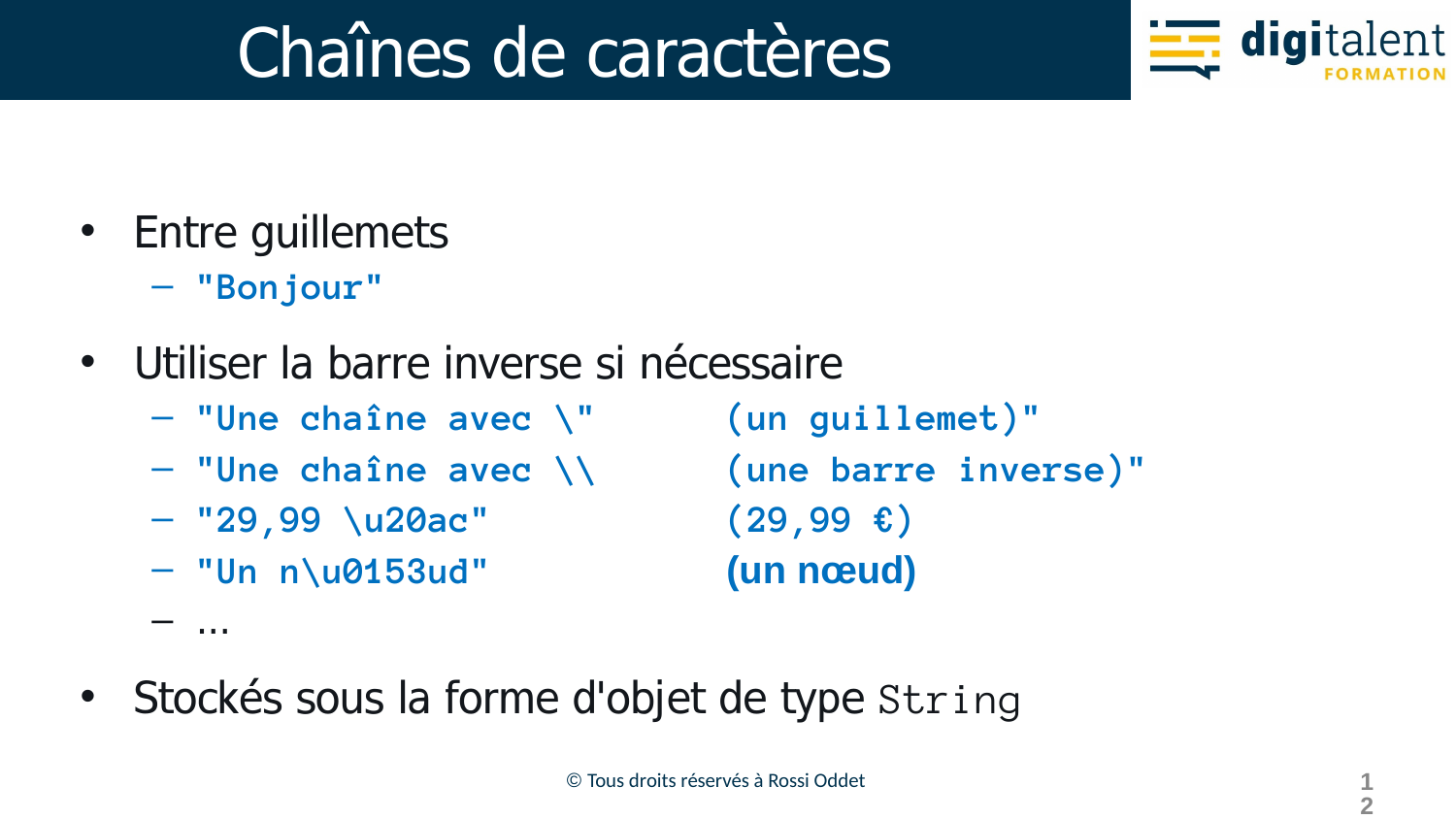

# Chaînes de caractères
Entre guillemets
"Bonjour"
Utiliser la barre inverse si nécessaire
"Une chaîne avec \" 	(un guillemet)"
"Une chaîne avec \\ 	(une barre inverse)"
"29,99 \u20ac"	     	(29,99 €)
"Un n\u0153ud"       	(un nœud)
...
Stockés sous la forme d'objet de type String
12